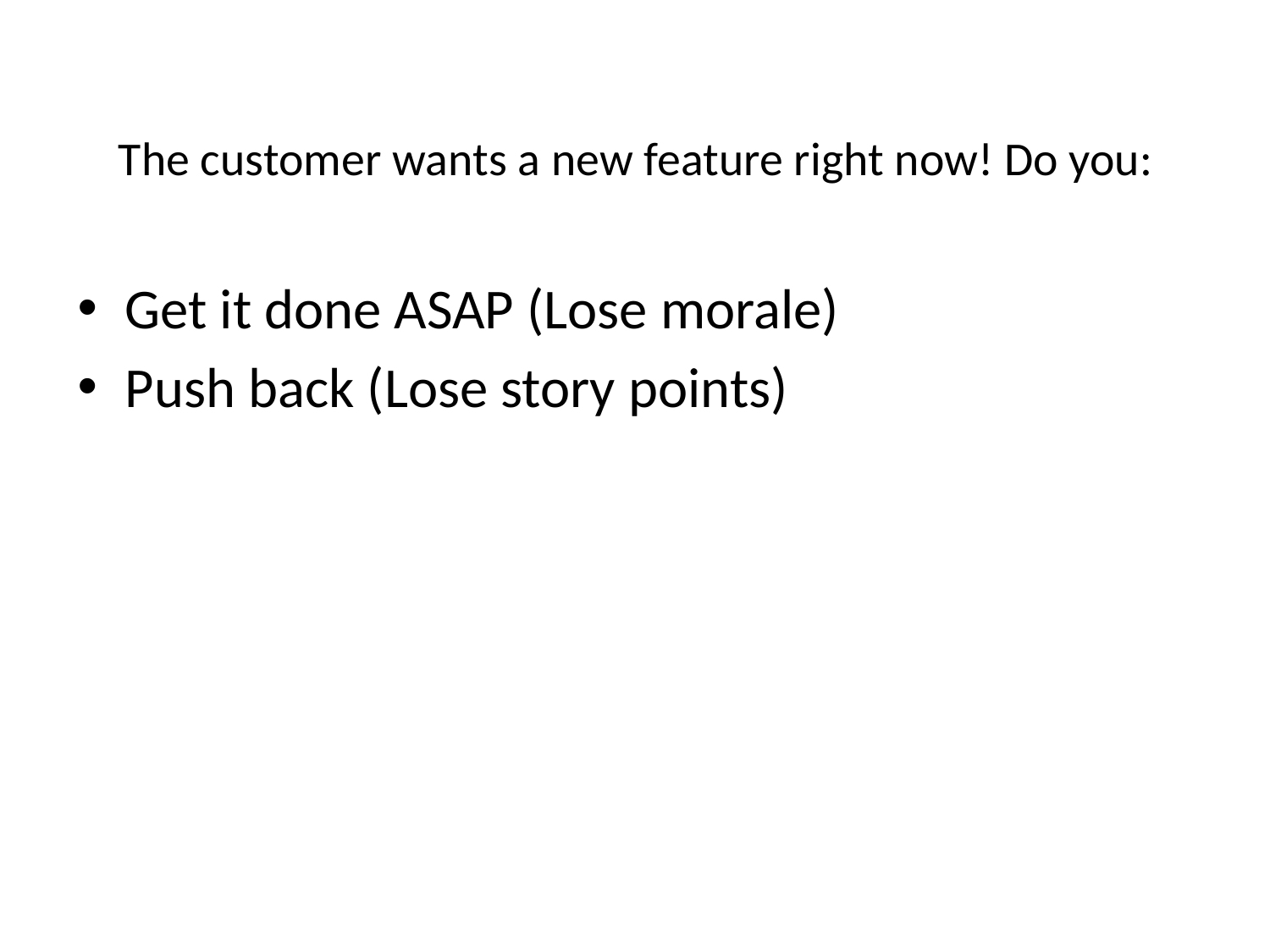

# The customer wants a new feature right now! Do you:
Get it done ASAP (Lose morale)
Push back (Lose story points)